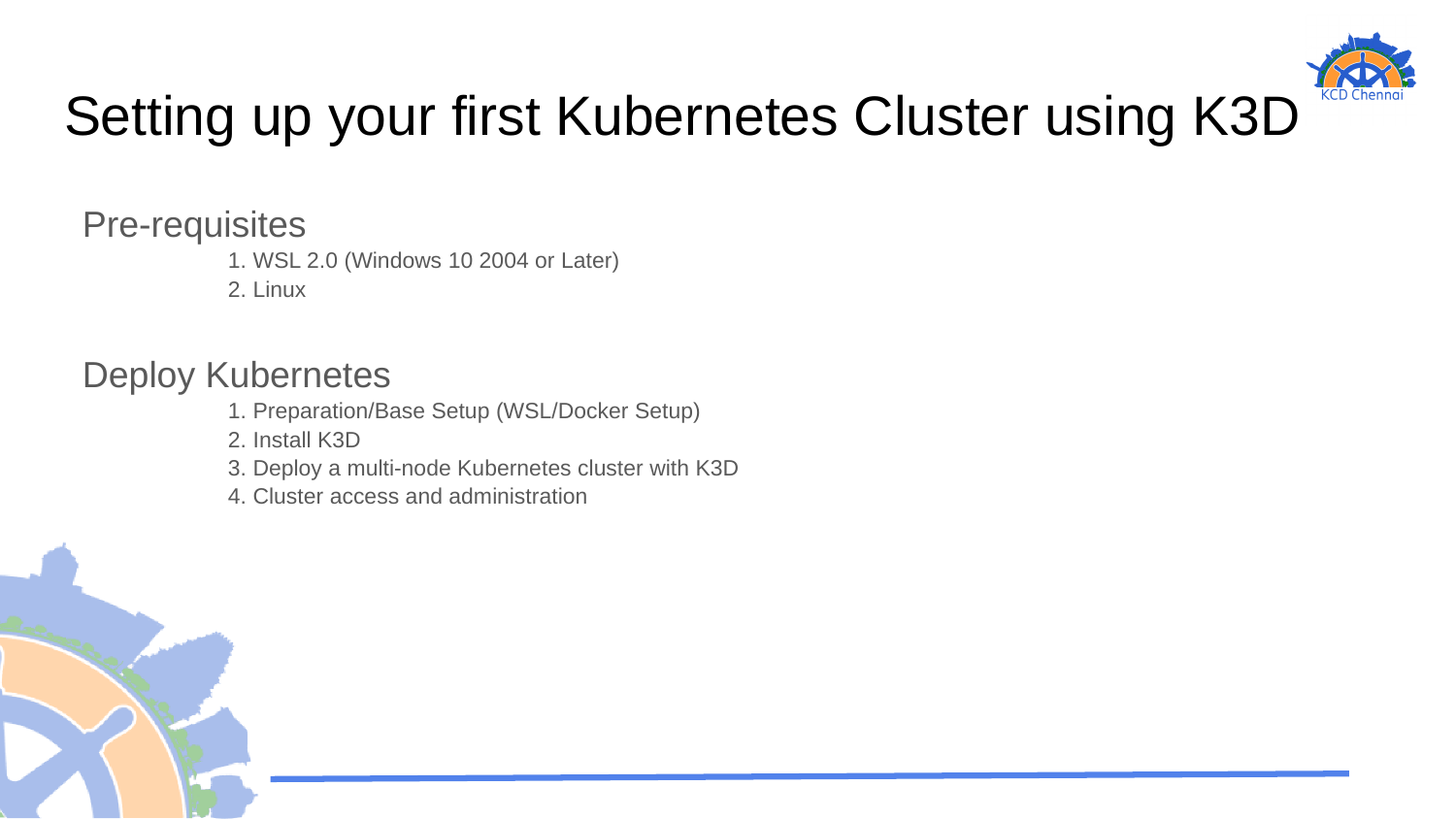

# Setting up your first Kubernetes Cluster using K3D
Pre-requisites
	1. WSL 2.0 (Windows 10 2004 or Later)
	2. Linux

Deploy Kubernetes
	1. Preparation/Base Setup (WSL/Docker Setup)
	2. Install K3D
	3. Deploy a multi-node Kubernetes cluster with K3D
	4. Cluster access and administration